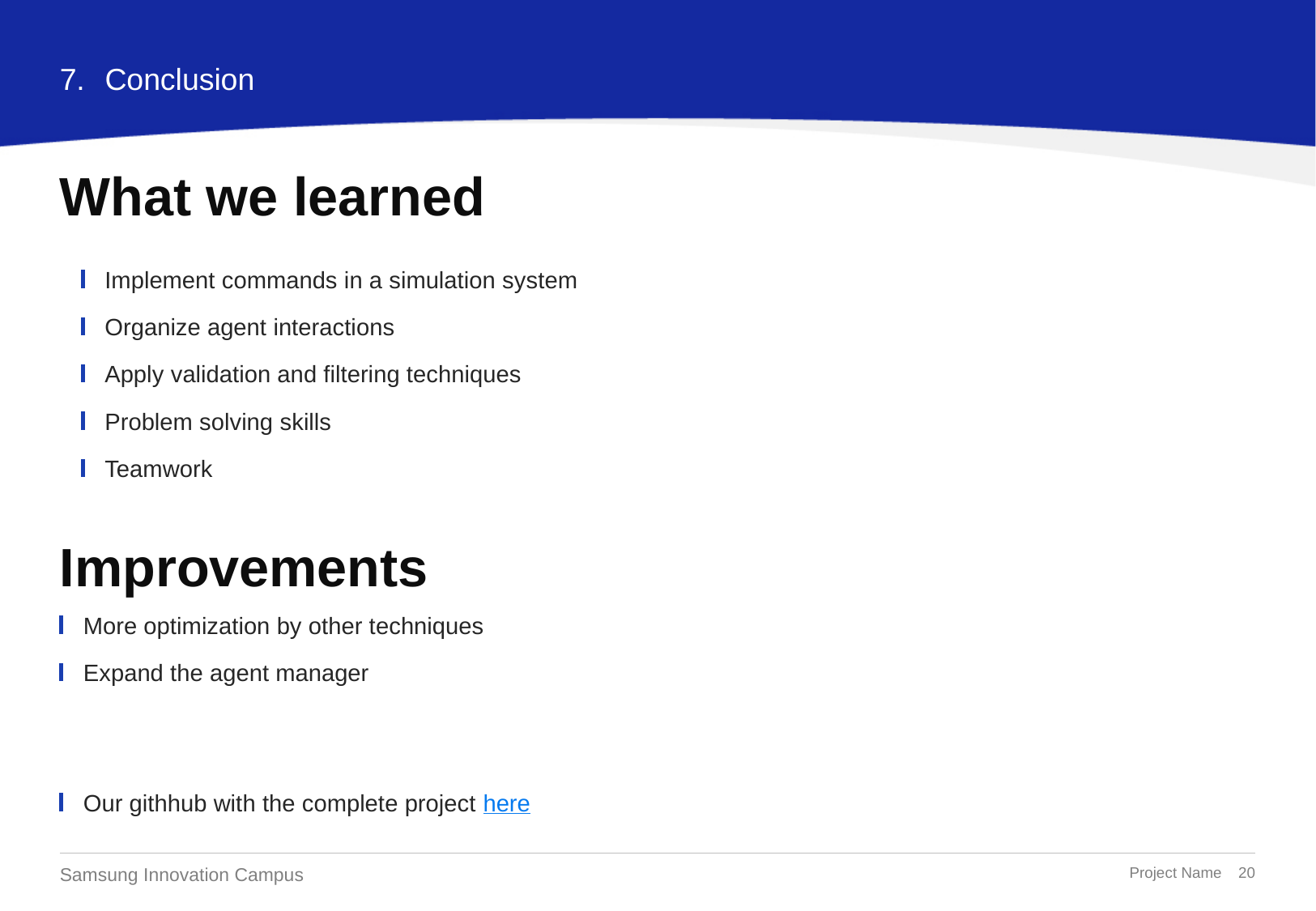

7.
Conclusion
# What we learned
Implement commands in a simulation system
Organize agent interactions
Apply validation and filtering techniques
Problem solving skills
Teamwork
Improvements
More optimization by other techniques
Expand the agent manager

Our githhub with the complete project here